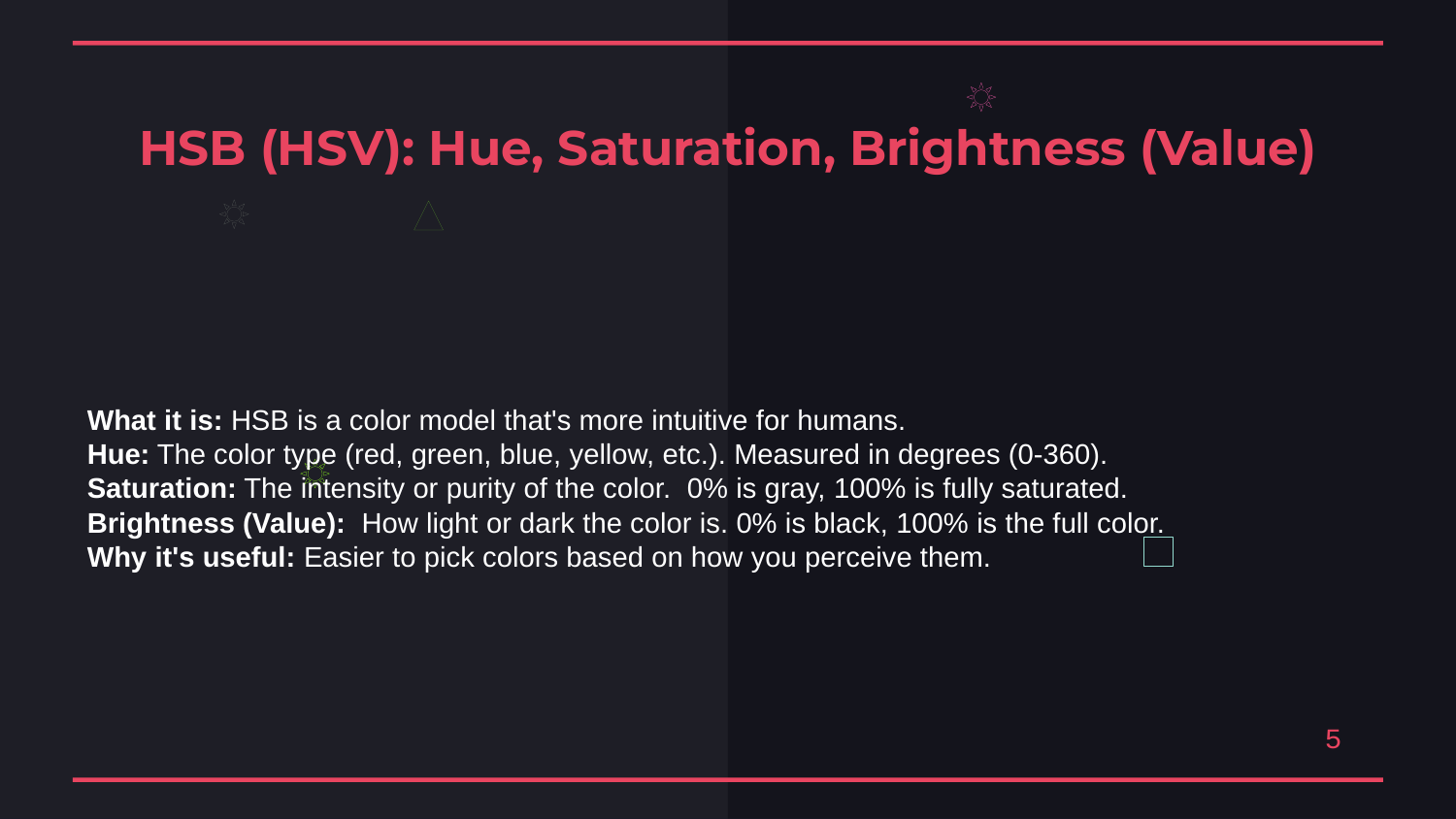

HSB (HSV): Hue, Saturation, Brightness (Value)

What it is: HSB is a color model that's more intuitive for humans.
Hue: The color type (red, green, blue, yellow, etc.). Measured in degrees (0-360).
Saturation: The intensity or purity of the color.  0% is gray, 100% is fully saturated.
Brightness (Value):  How light or dark the color is. 0% is black, 100% is the full color.
Why it's useful: Easier to pick colors based on how you perceive them.

5